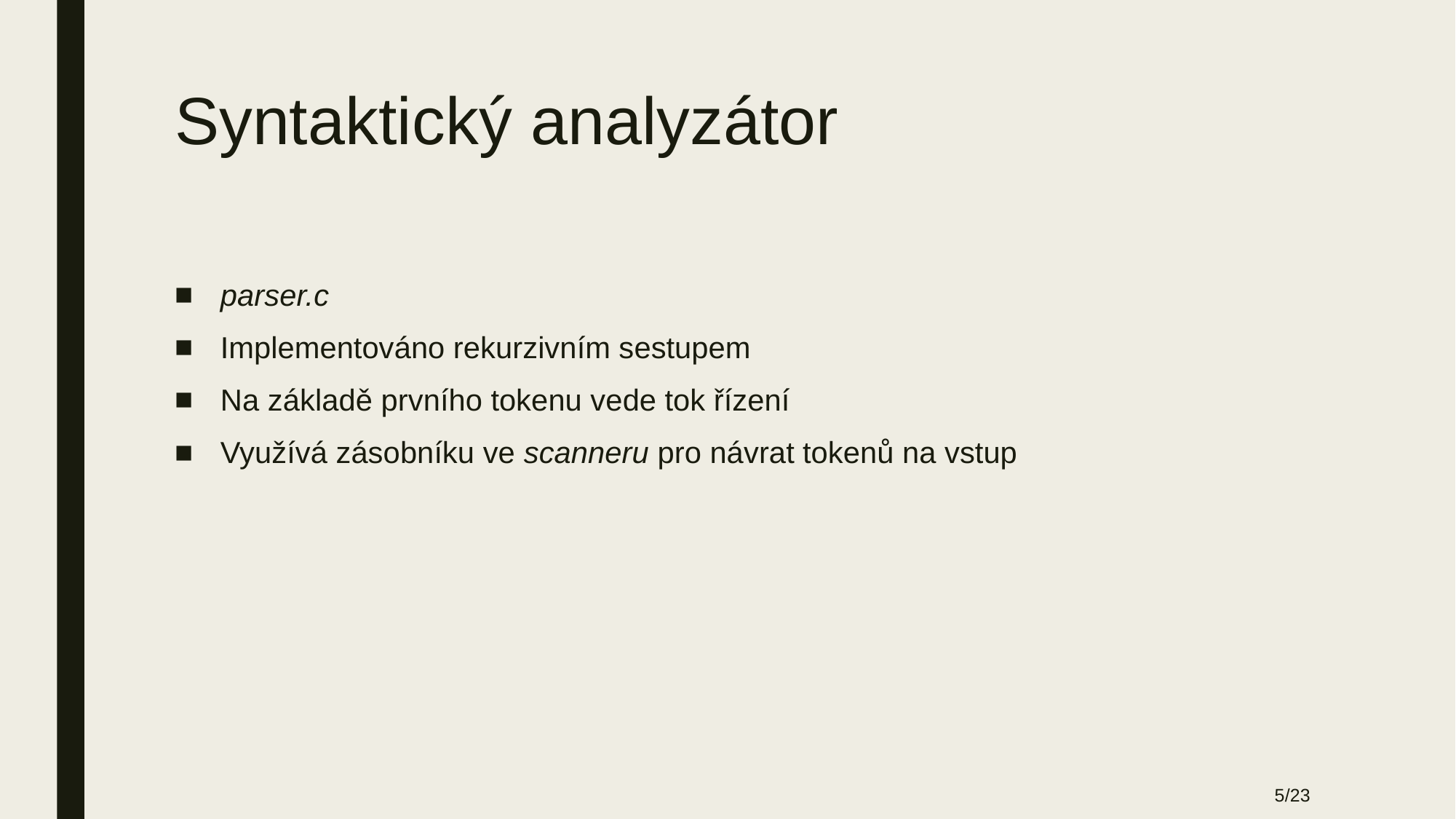

# Syntaktický analyzátor
parser.c
Implementováno rekurzivním sestupem
Na základě prvního tokenu vede tok řízení
Využívá zásobníku ve scanneru pro návrat tokenů na vstup

5/23